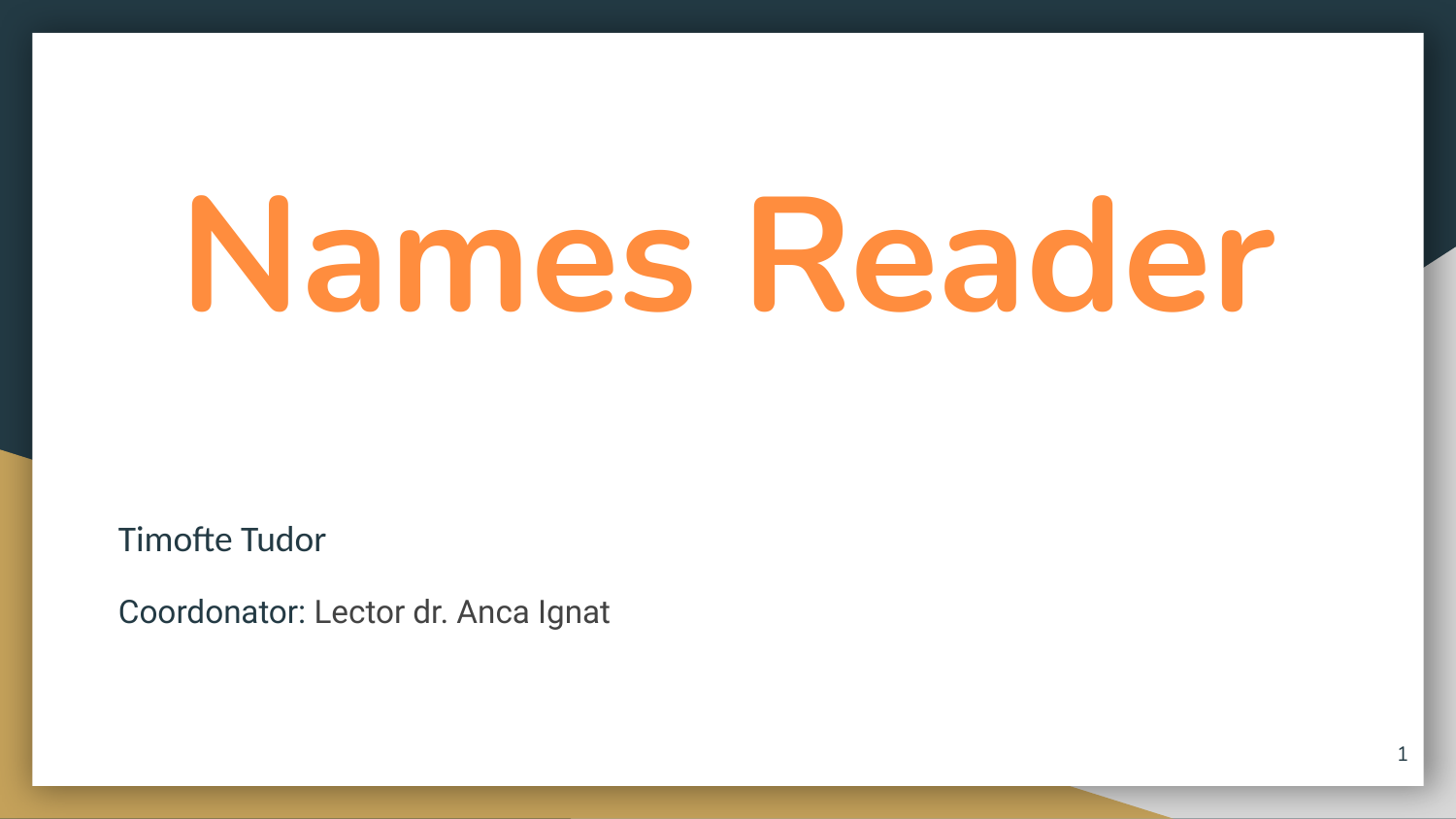

# Names Reader
Timofte Tudor
Coordonator: Lector dr. Anca Ignat

1